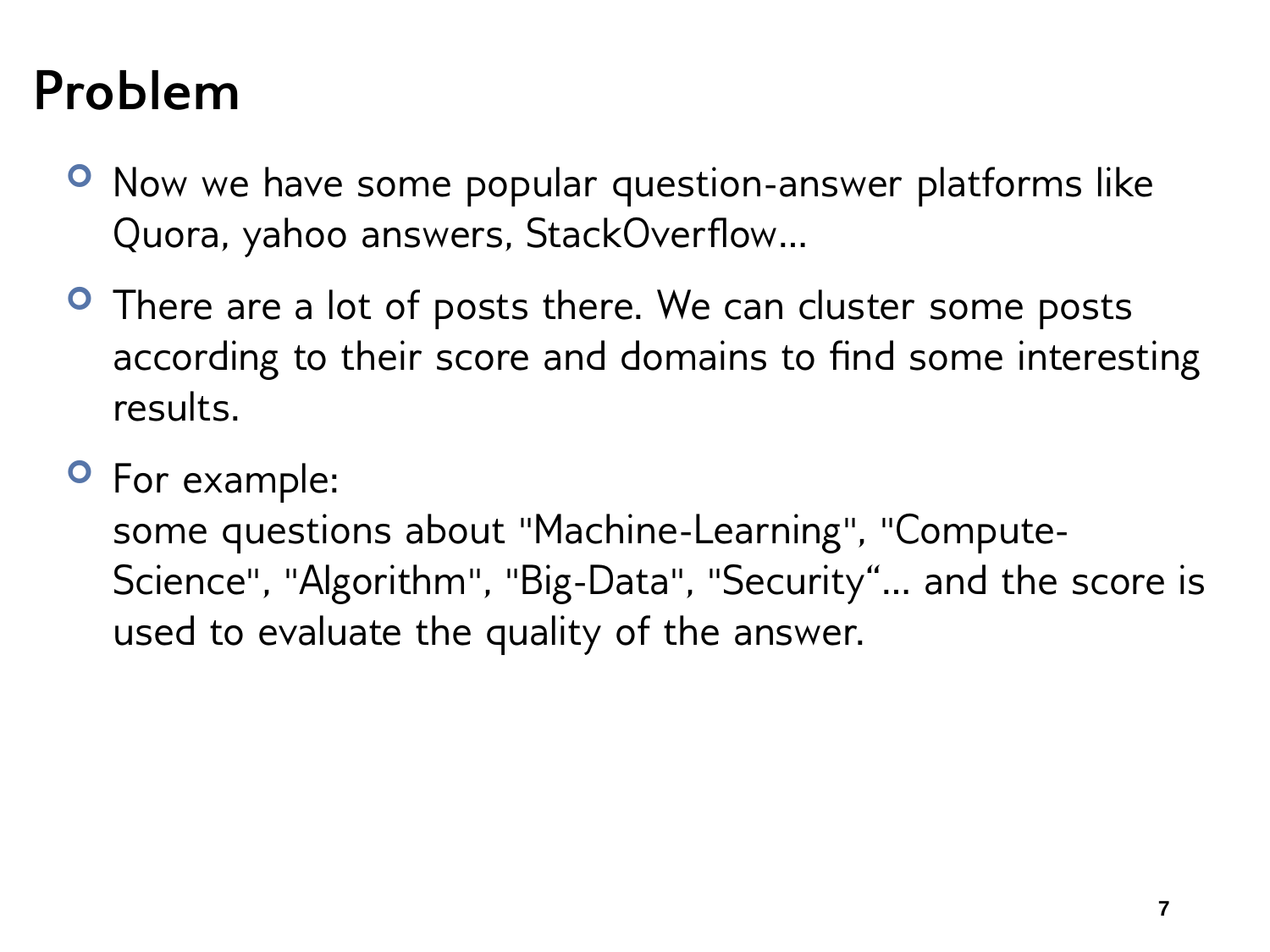

# Problem
Now we have some popular question-answer platforms like Quora, yahoo answers, StackOverflow…
There are a lot of posts there. We can cluster some posts according to their score and domains to find some interesting results.
For example:
some questions about "Machine-Learning", "Compute-Science", "Algorithm", "Big-Data", "Security“… and the score is used to evaluate the quality of the answer.
7